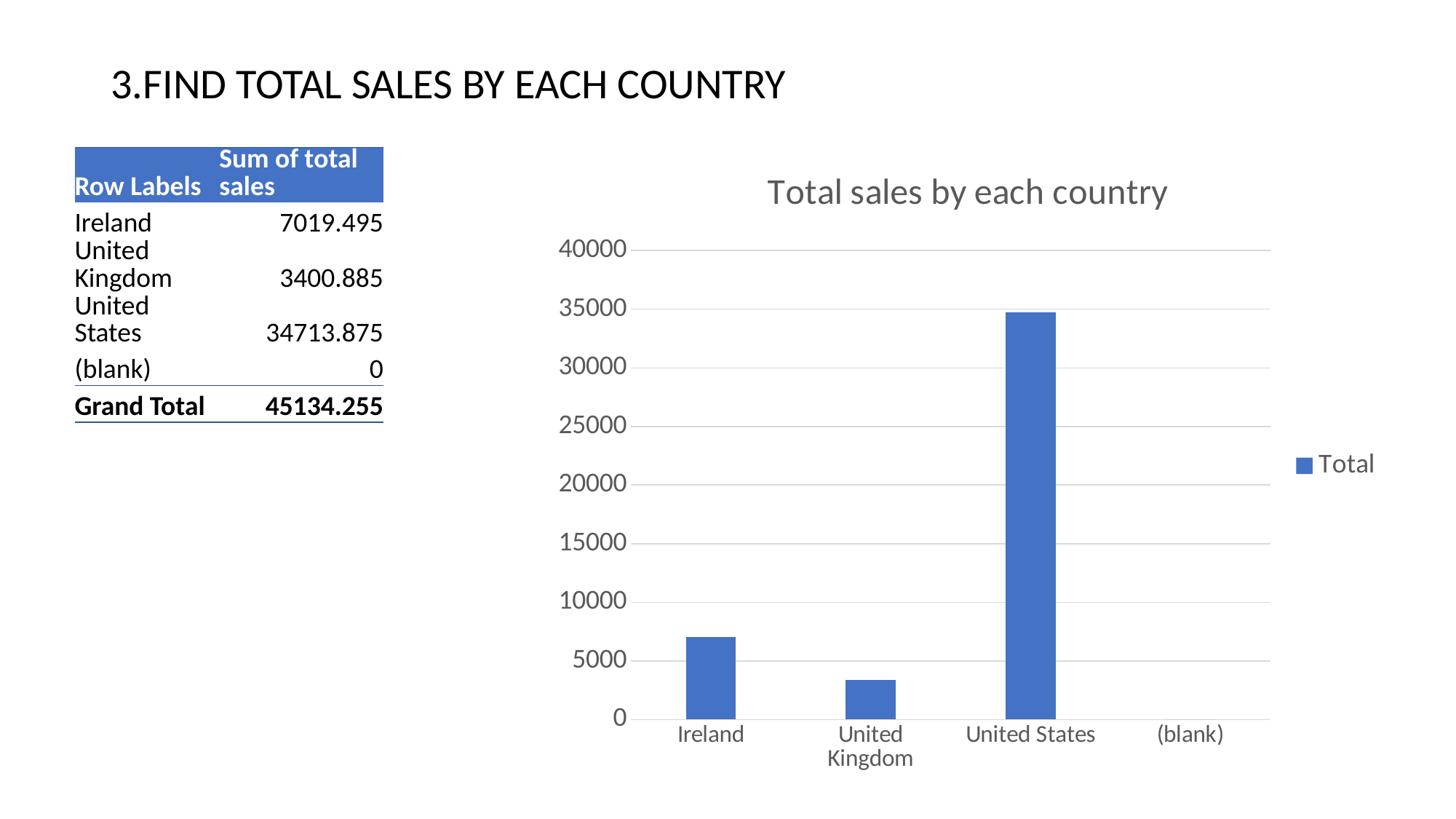

# 3.FIND TOTAL SALES BY EACH COUNTRY
| Row Labels | Sum of total sales |  |  |  |  |  |  |  |  |  |  |
| --- | --- | --- | --- | --- | --- | --- | --- | --- | --- | --- | --- |
| Ireland | 7019.495 |  |  |  |  |  |  |  |  |  |  |
| United Kingdom | 3400.885 |  |  |  |  |  |  |  |  |  |  |
| United States | 34713.875 |  |  |  |  |  |  |  |  |  |  |
| (blank) | 0 |  |  |  |  |  |  |  |  |  |  |
| Grand Total | 45134.255 |  |  |  |  |  |  |  |  |  |  |
|  |  |  |  |  |  |  |  |  |  |  |  |
|  |  |  |  |  |  |  |  |  |  |  |  |
|  |  |  |  |  |  |  |  |  |  |  |  |
|  |  |  |  |  |  |  |  |  |  |  |  |
|  |  |  |  |  |  |  |  |  |  |  |  |
|  |  |  |  |  |  |  |  |  |  |  |  |
|  |  |  |  |  |  |  |  |  |  |  |  |
|  |  |  |  |  |  |  |  |  |  |  |  |
|  |  |  |  |  |  |  |  |  |  |  |  |
|  |  |  |  |  |  |  |  |  |  |  |  |
|  |  |  |  |  |  |  |  |  |  |  |  |

### Chart: Total sales by each country

| Category | Total |
|---|---|
| Ireland | 7019.494999999998 |
| United Kingdom | 3400.8850000000007 |
| United States | 34713.87499999996 |
| (blank) | 0.0 |